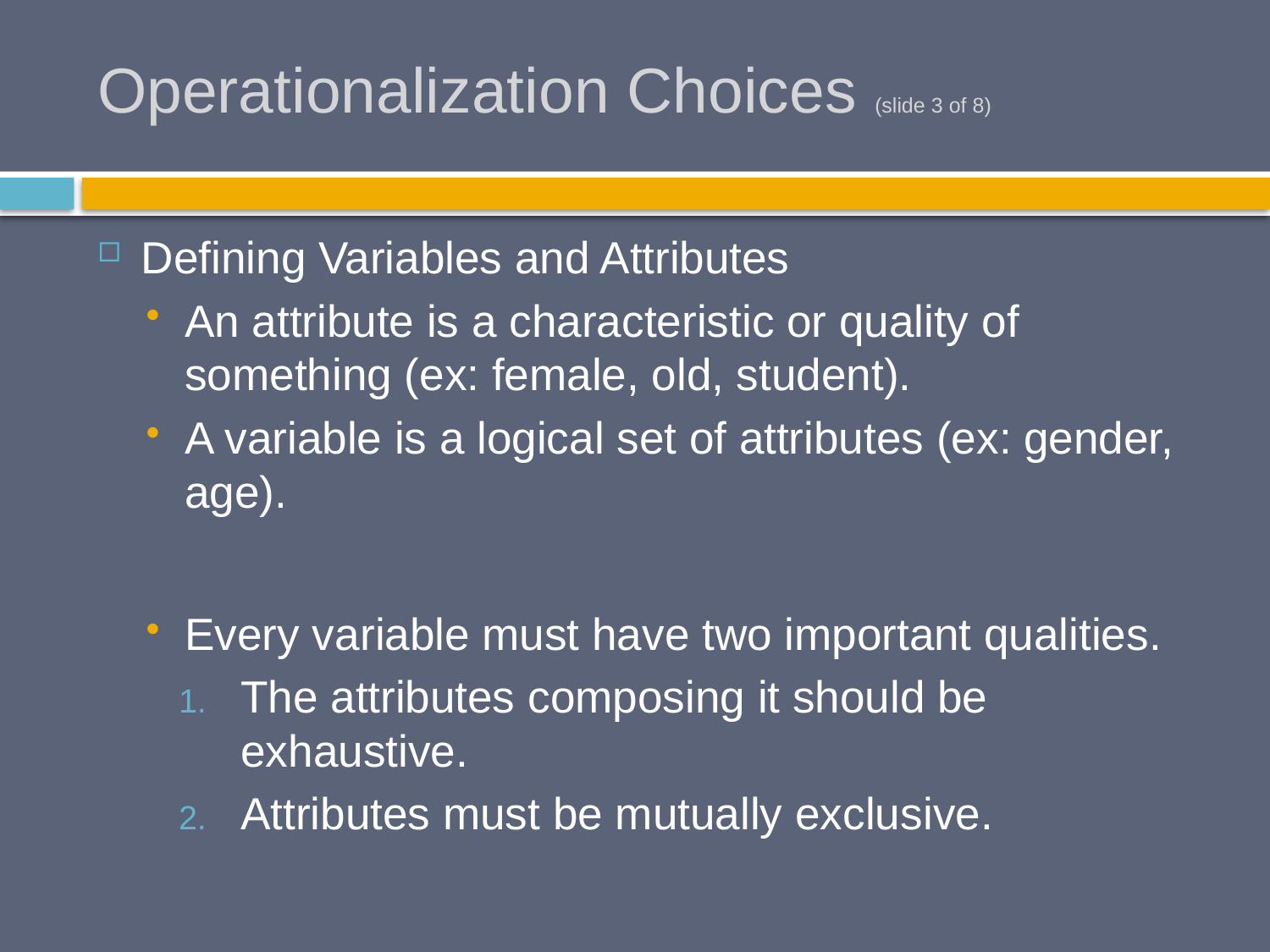

# Operationalization Choices (slide 3 of 8)
Defining Variables and Attributes
An attribute is a characteristic or quality of something (ex: female, old, student).
A variable is a logical set of attributes (ex: gender, age).

Every variable must have two important qualities.
The attributes composing it should be exhaustive.
Attributes must be mutually exclusive.